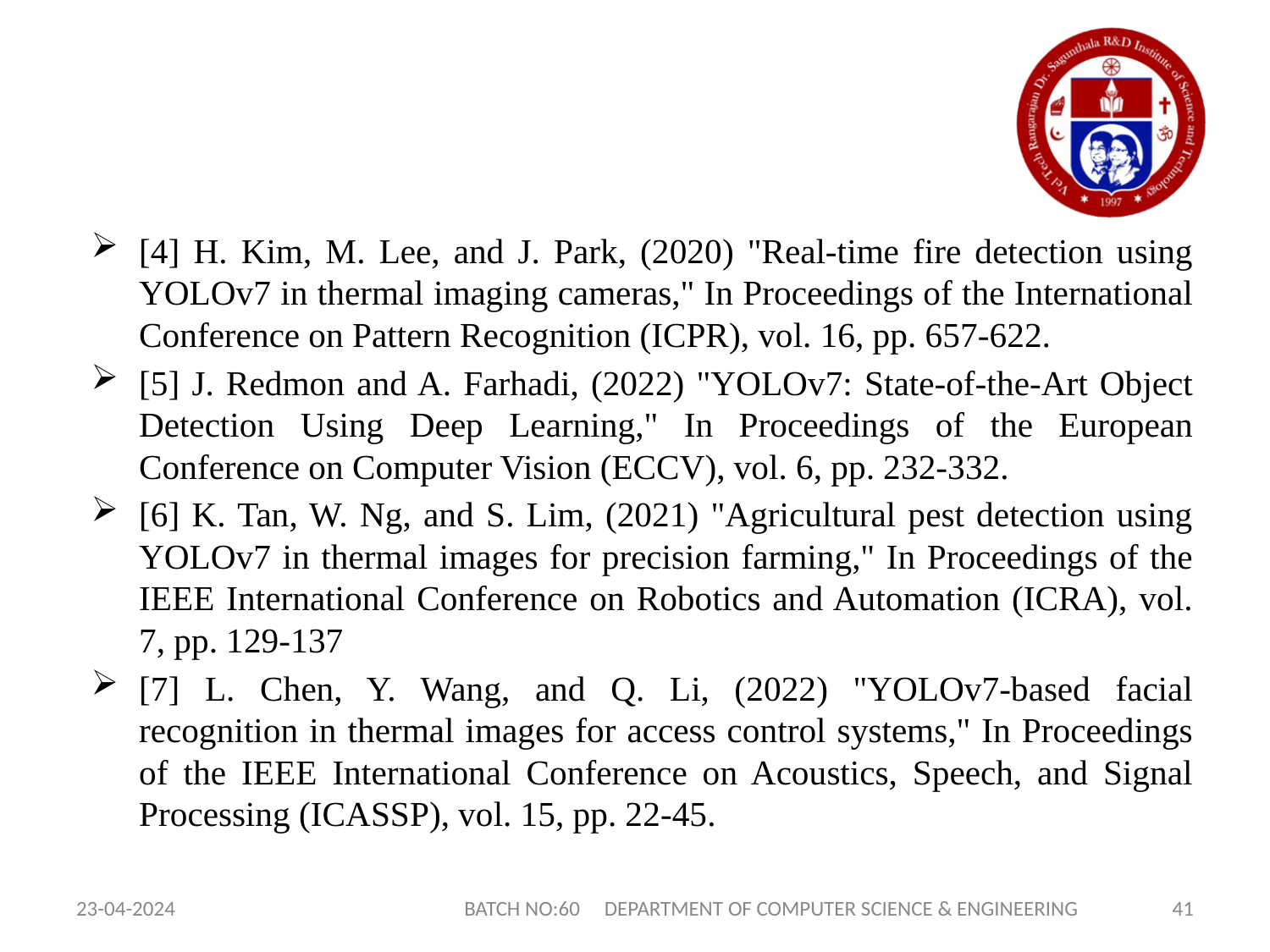

[4] H. Kim, M. Lee, and J. Park, (2020) "Real-time fire detection using YOLOv7 in thermal imaging cameras," In Proceedings of the International Conference on Pattern Recognition (ICPR), vol. 16, pp. 657-622.
[5] J. Redmon and A. Farhadi, (2022) "YOLOv7: State-of-the-Art Object Detection Using Deep Learning," In Proceedings of the European Conference on Computer Vision (ECCV), vol. 6, pp. 232-332.
[6] K. Tan, W. Ng, and S. Lim, (2021) "Agricultural pest detection using YOLOv7 in thermal images for precision farming," In Proceedings of the IEEE International Conference on Robotics and Automation (ICRA), vol. 7, pp. 129-137
[7] L. Chen, Y. Wang, and Q. Li, (2022) "YOLOv7-based facial recognition in thermal images for access control systems," In Proceedings of the IEEE International Conference on Acoustics, Speech, and Signal Processing (ICASSP), vol. 15, pp. 22-45.
23-04-2024
BATCH NO:60     DEPARTMENT OF COMPUTER SCIENCE & ENGINEERING
41